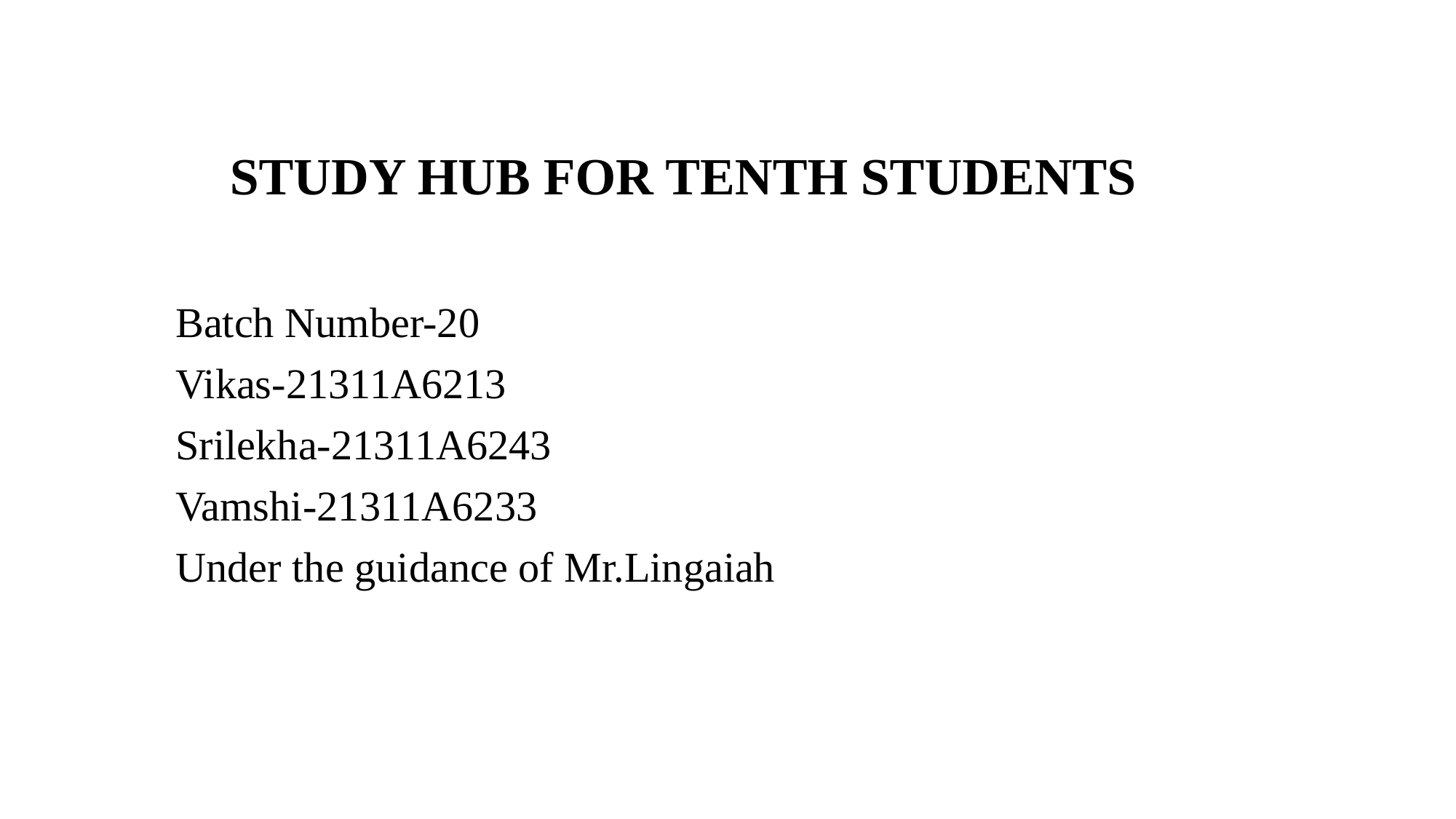

# STUDY HUB FOR TENTH STUDENTS
Batch Number-20
Vikas-21311A6213
Srilekha-21311A6243
Vamshi-21311A6233
Under the guidance of Mr.Lingaiah